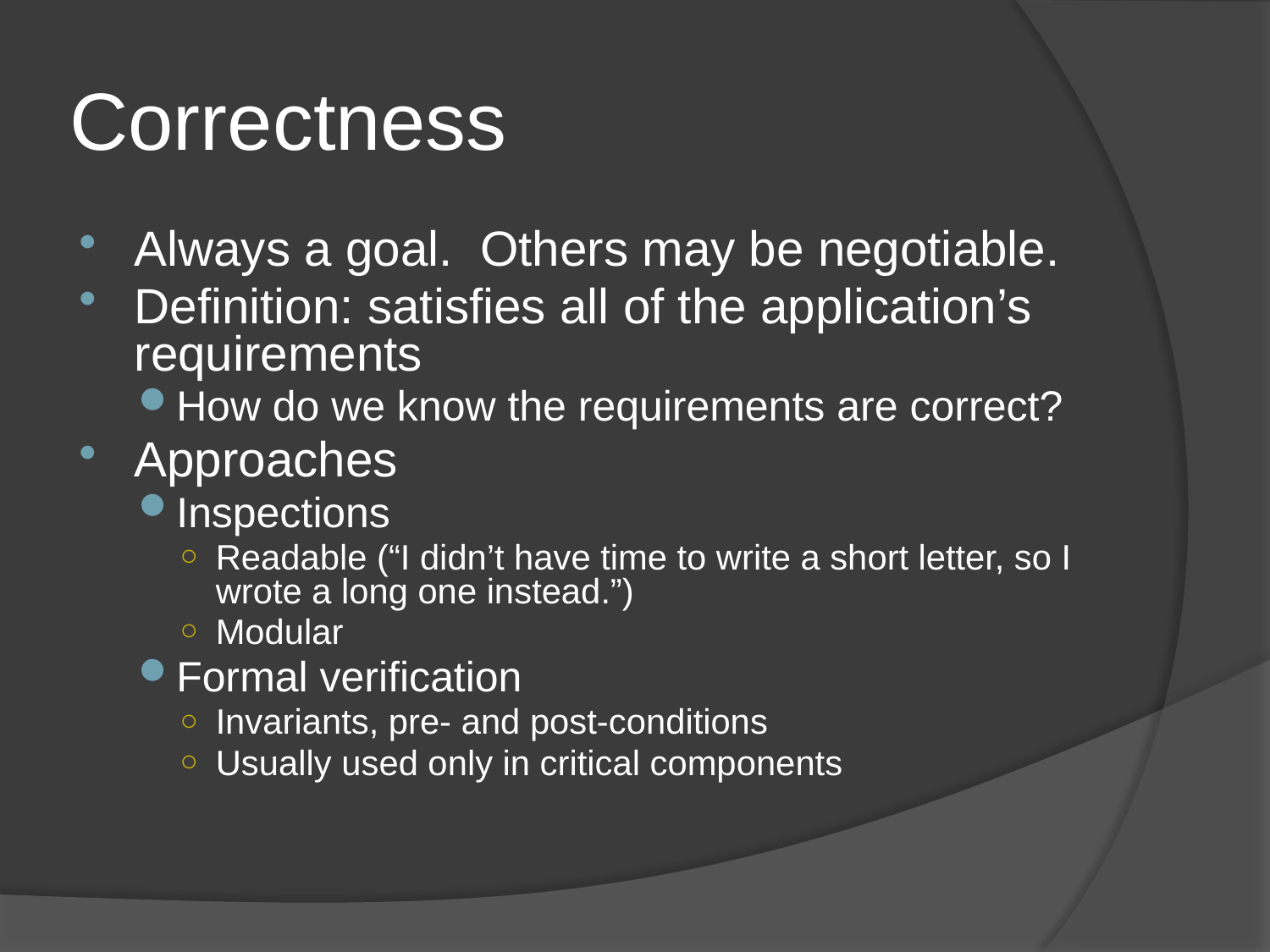

# Correctness
Always a goal.  Others may be negotiable.
Definition: satisfies all of the application’s requirements
How do we know the requirements are correct?
Approaches
Inspections
Readable (“I didn’t have time to write a short letter, so I wrote a long one instead.”)
Modular
Formal verification
Invariants, pre- and post-conditions
Usually used only in critical components